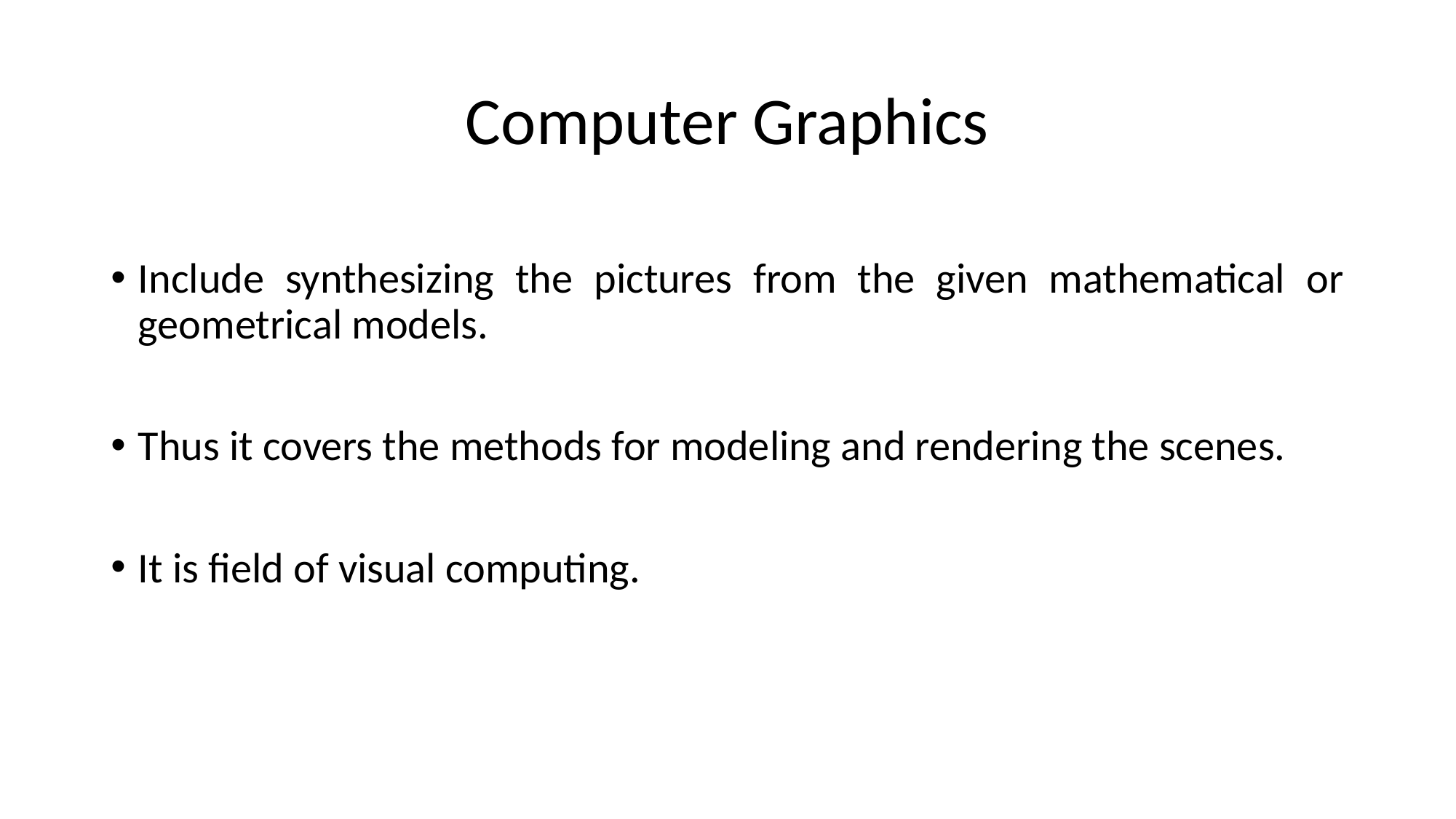

# Computer Graphics

Include synthesizing the pictures from the given mathematical or geometrical models.

Thus it covers the methods for modeling and rendering the scenes.

It is field of visual computing.